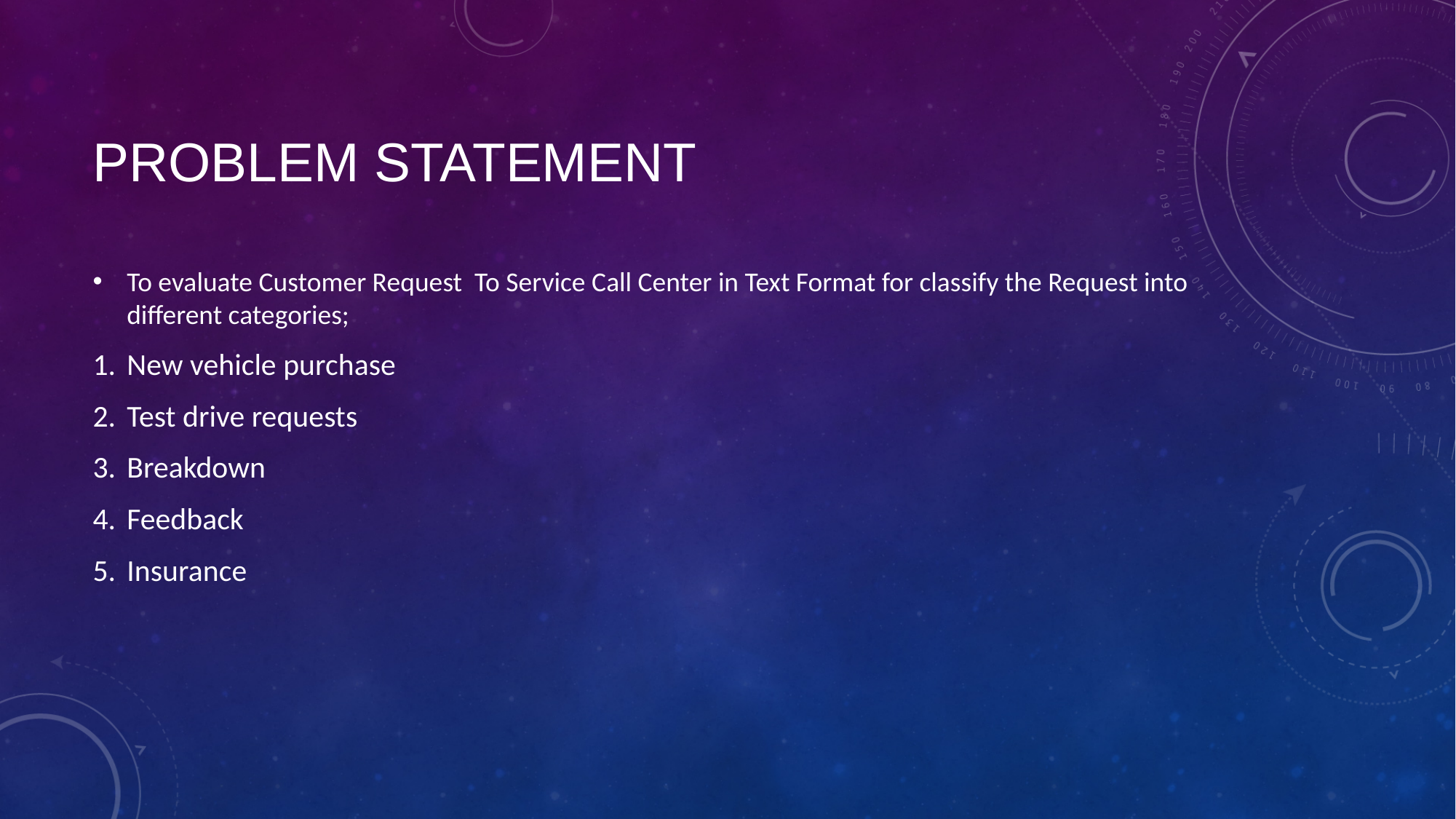

# Problem Statement
To evaluate Customer Request  To Service Call Center in Text Format for classify the Request into different categories;
New vehicle purchase
Test drive requests
Breakdown
Feedback
Insurance